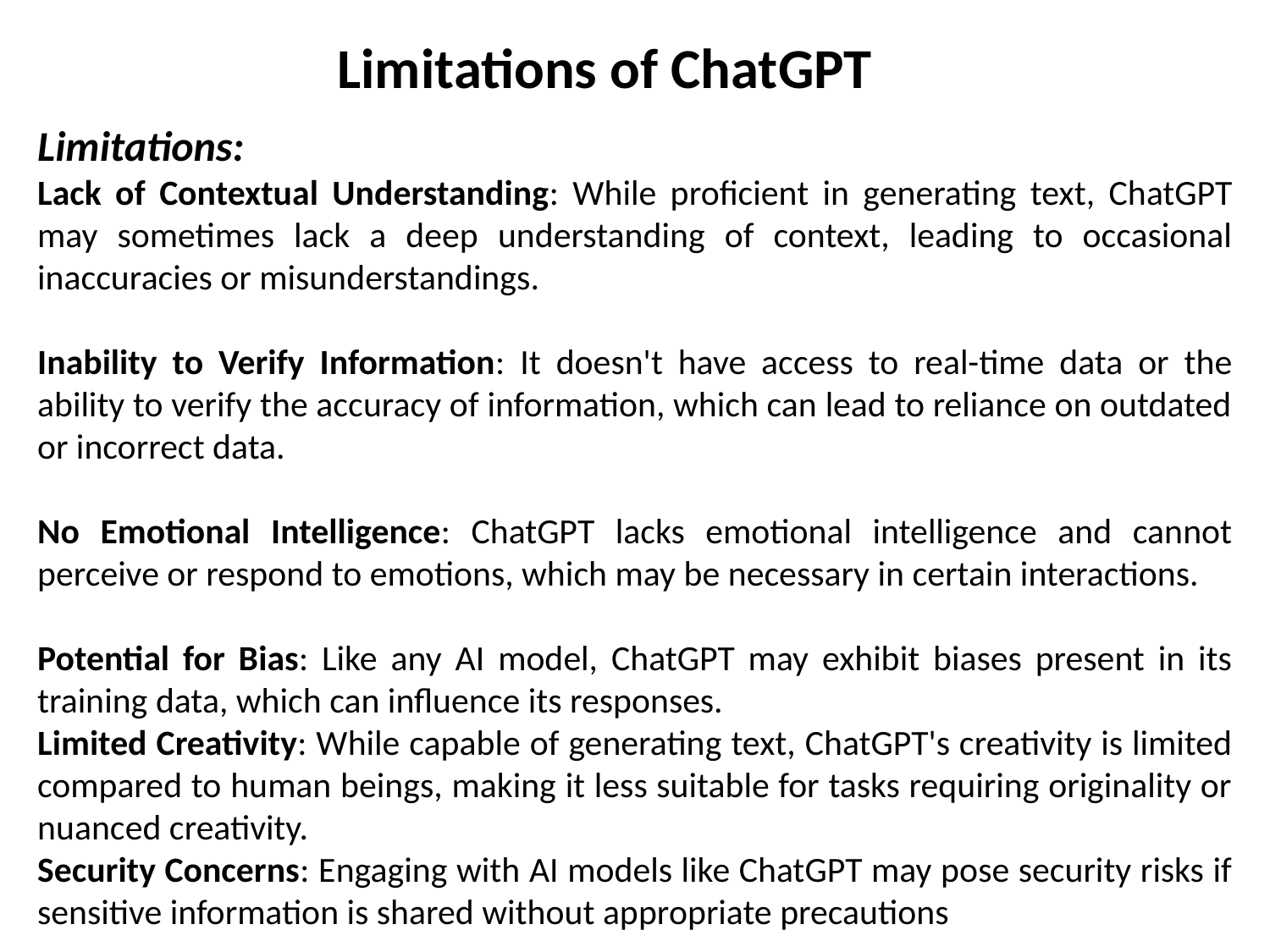

Limitations of ChatGPT
Limitations:
Lack of Contextual Understanding: While proficient in generating text, ChatGPT may sometimes lack a deep understanding of context, leading to occasional inaccuracies or misunderstandings.

Inability to Verify Information: It doesn't have access to real-time data or the ability to verify the accuracy of information, which can lead to reliance on outdated or incorrect data.

No Emotional Intelligence: ChatGPT lacks emotional intelligence and cannot perceive or respond to emotions, which may be necessary in certain interactions.

Potential for Bias: Like any AI model, ChatGPT may exhibit biases present in its training data, which can influence its responses.
Limited Creativity: While capable of generating text, ChatGPT's creativity is limited compared to human beings, making it less suitable for tasks requiring originality or nuanced creativity.
Security Concerns: Engaging with AI models like ChatGPT may pose security risks if sensitive information is shared without appropriate precautions